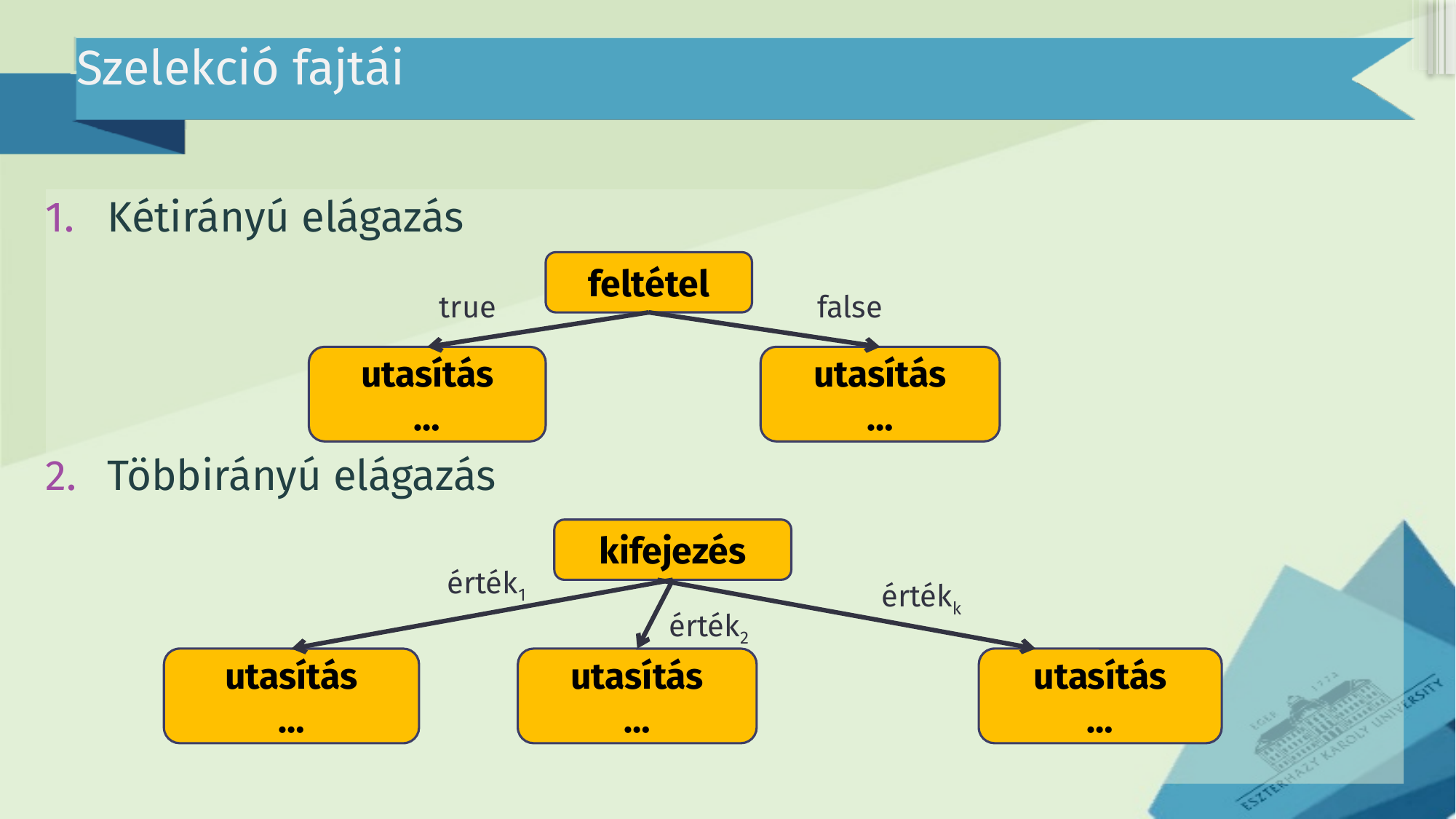

# Szelekció fajtái
Kétirányú elágazás

Többirányú elágazás
feltétel
false
true
utasítás
…
utasítás
…
kifejezés
érték1
értékk
érték2
utasítás
…
utasítás
…
utasítás
…